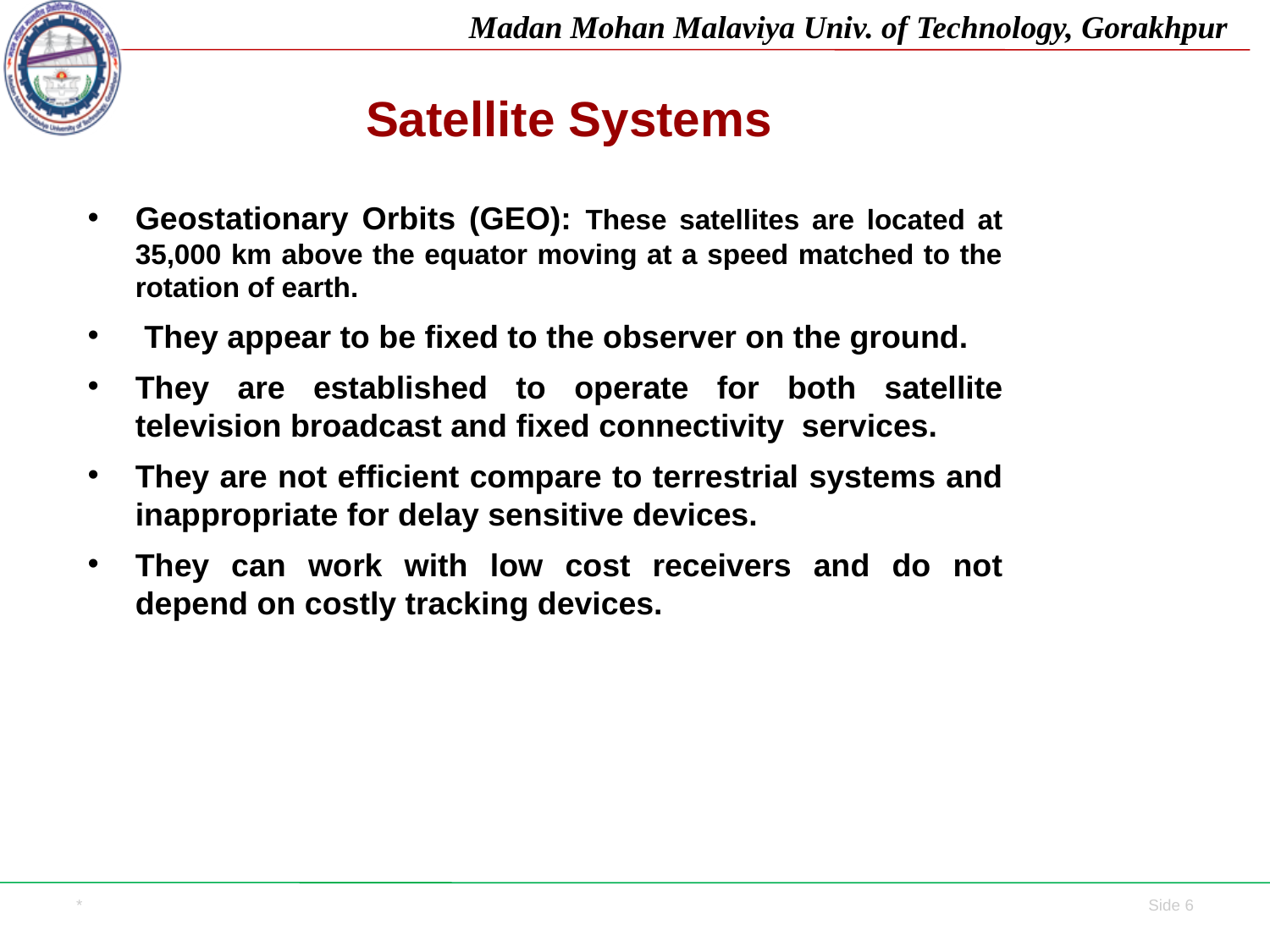

# Satellite Systems
Geostationary Orbits (GEO): These satellites are located at 35,000 km above the equator moving at a speed matched to the rotation of earth.
 They appear to be fixed to the observer on the ground.
They are established to operate for both satellite television broadcast and fixed connectivity  services.
They are not efficient compare to terrestrial systems and inappropriate for delay sensitive devices.
They can work with low cost receivers and do not depend on costly tracking devices.